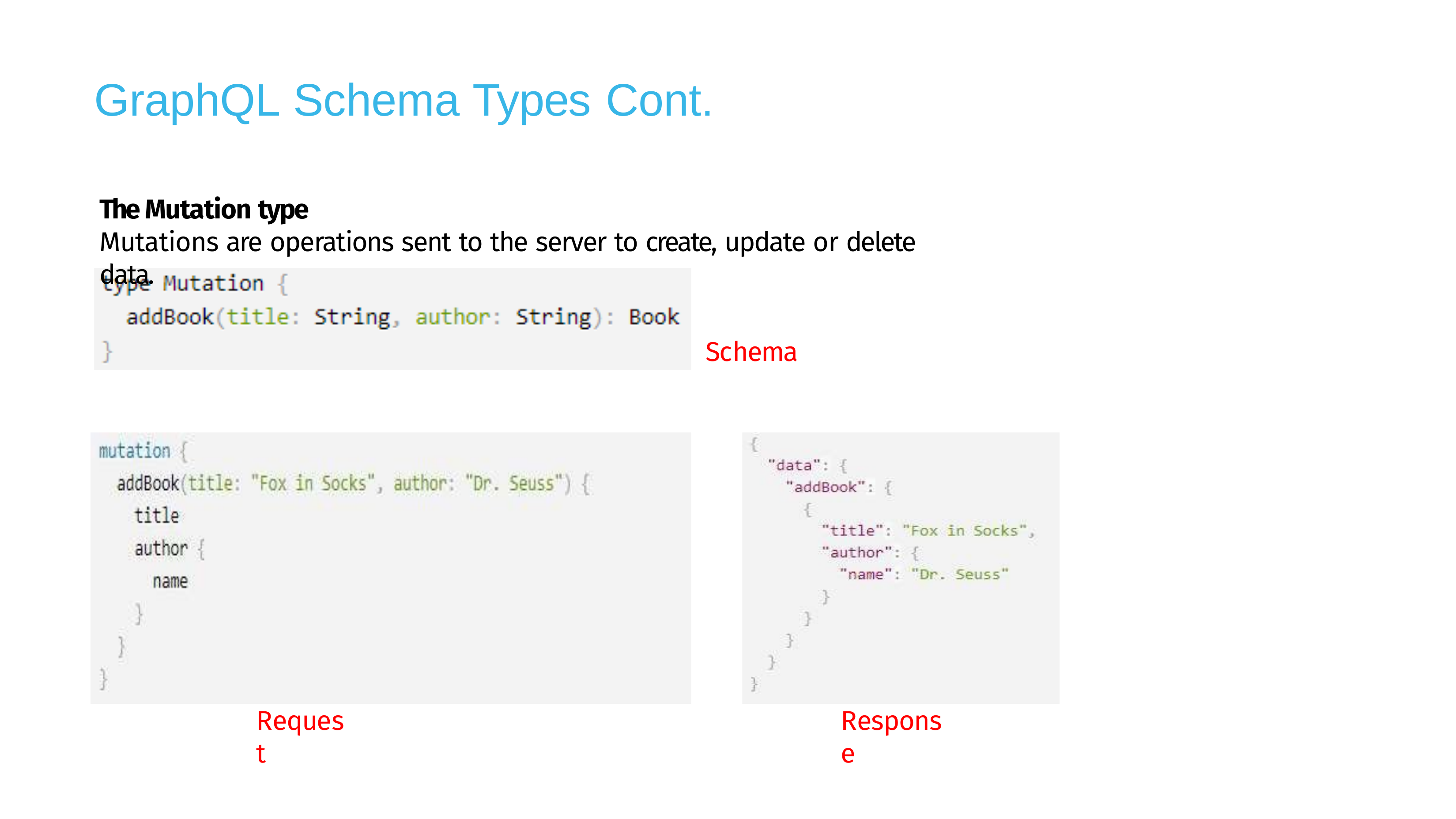

# GraphQL Schema Types	Cont.
The Mutation type
Mutations are operations sent to the server to create, update or delete data.

Schema

Request
Response